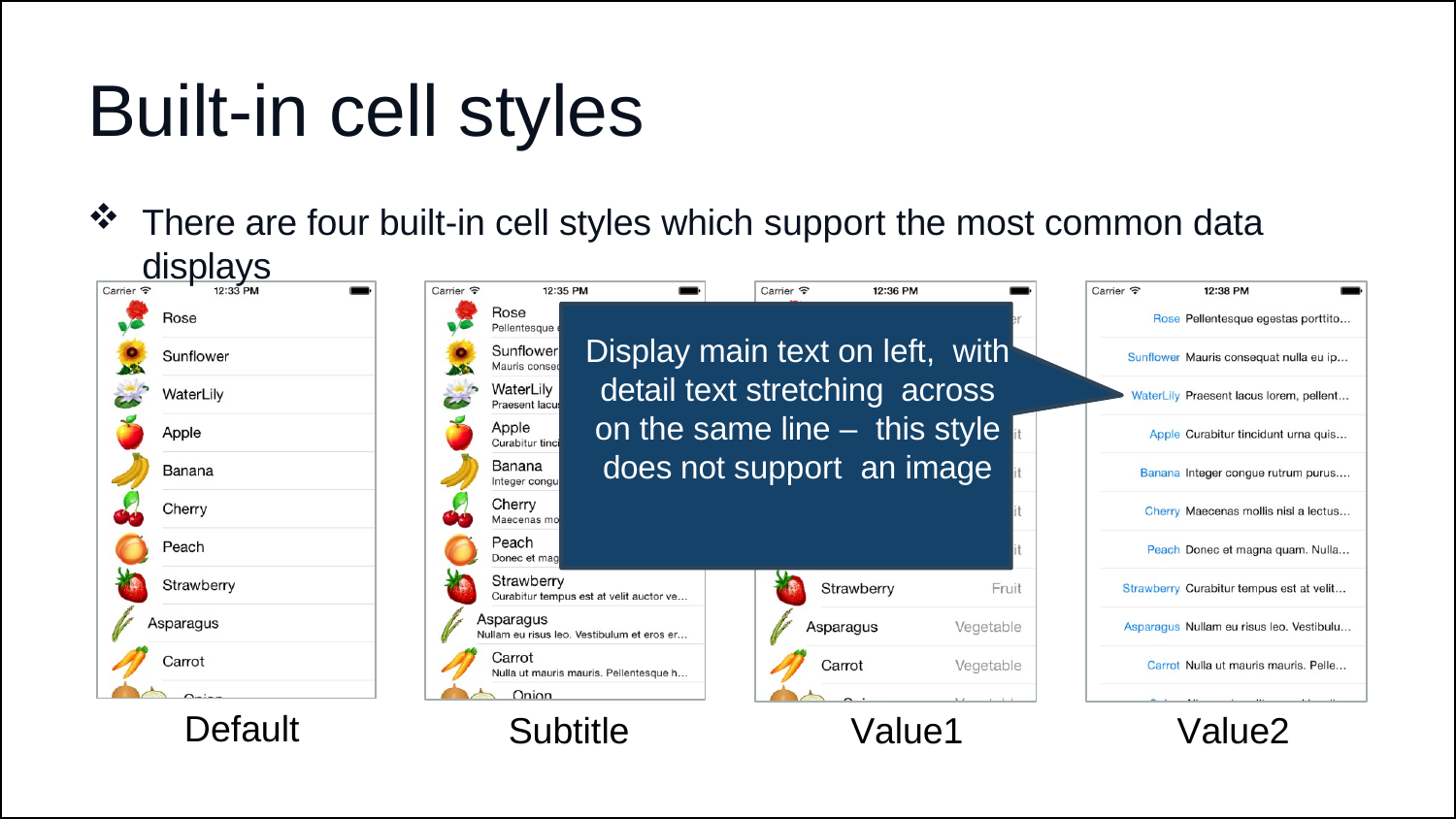

# Built-in cell styles
There are four built-in cell styles which support the most common data displays

Display main text on left,  with detail text stretching  across on the same line –  this style does not support  an image

Default
Subtitle
Value1
Value2